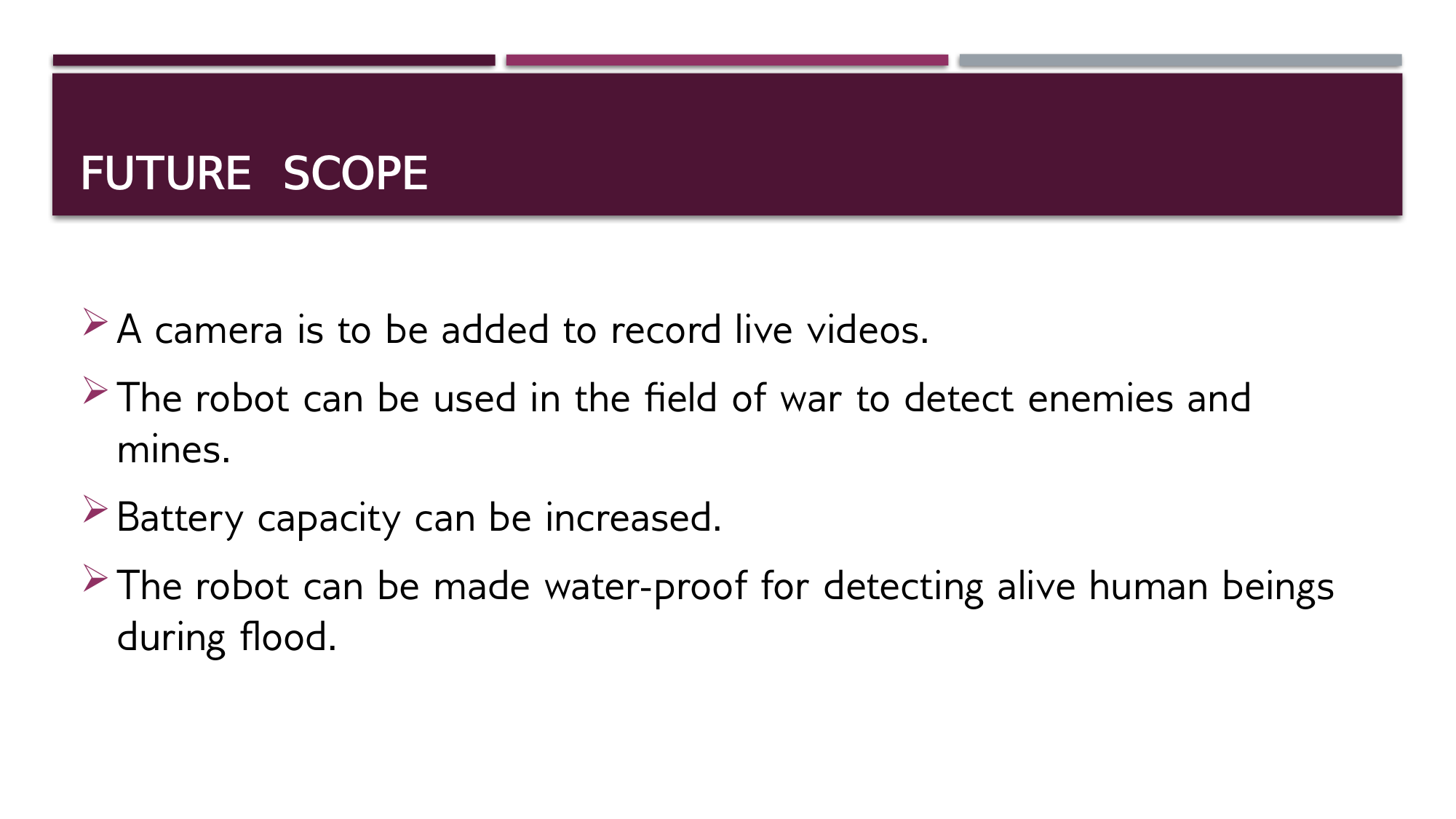

# FUTURE  SCOPE
A camera is to be added to record live videos.
The robot can be used in the field of war to detect enemies and mines.
Battery capacity can be increased.
The robot can be made water-proof for detecting alive human beings during flood.